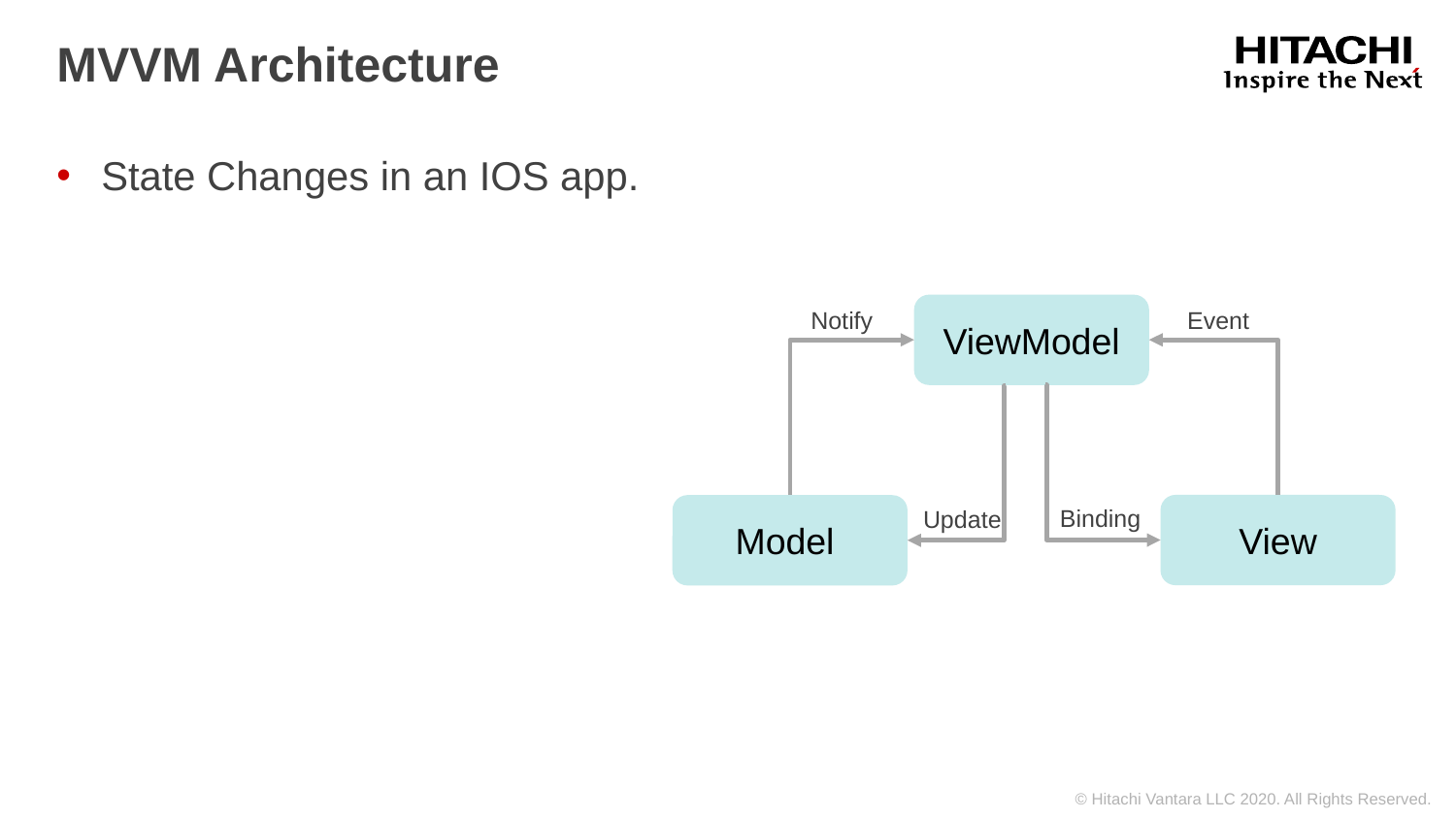

# MVVM Architecture
State Changes in an IOS app.

|  |
| --- |
ViewModel
Notify
Event
View
Model
Binding
Update